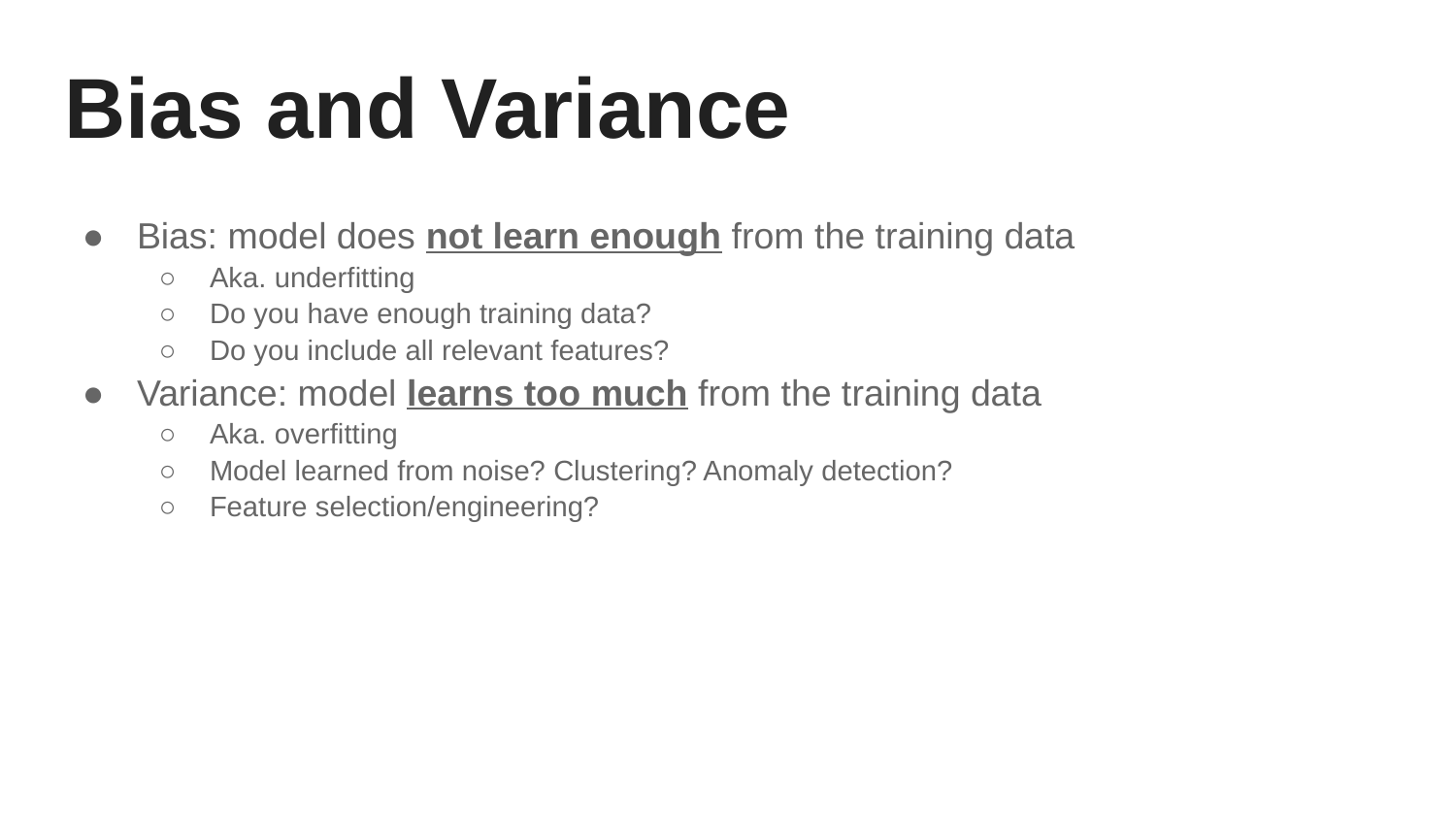

# Bias and Variance
Bias: model does not learn enough from the training data
Aka. underfitting
Do you have enough training data?
Do you include all relevant features?
Variance: model learns too much from the training data
Aka. overfitting
Model learned from noise? Clustering? Anomaly detection?
Feature selection/engineering?